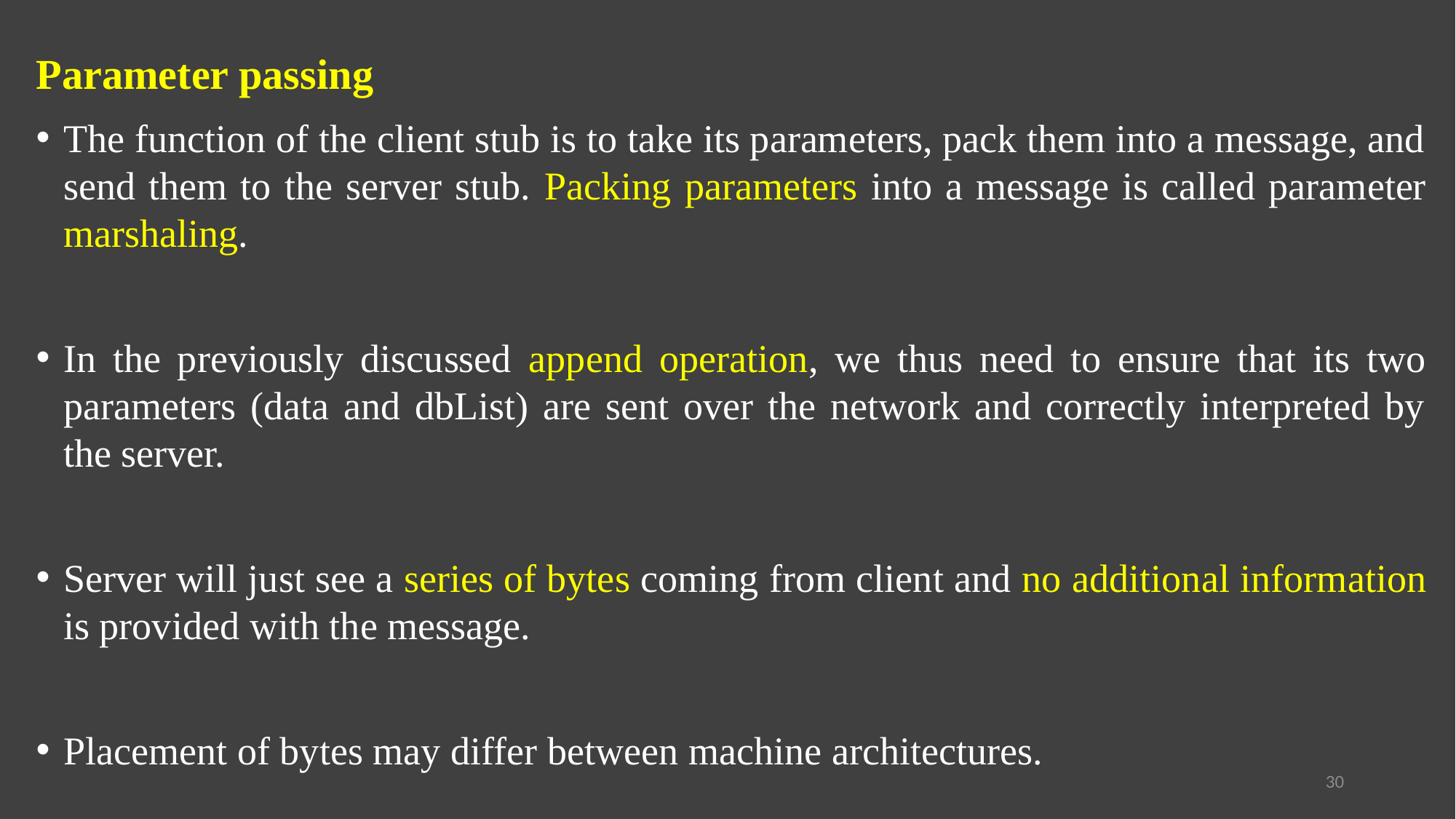

Parameter passing
The function of the client stub is to take its parameters, pack them into a message, and send them to the server stub. Packing parameters into a message is called parameter marshaling.

In the previously discussed append operation, we thus need to ensure that its two parameters (data and dbList) are sent over the network and correctly interpreted by the server.

Server will just see a series of bytes coming from client and no additional information is provided with the message.

Placement of bytes may differ between machine architectures.

30